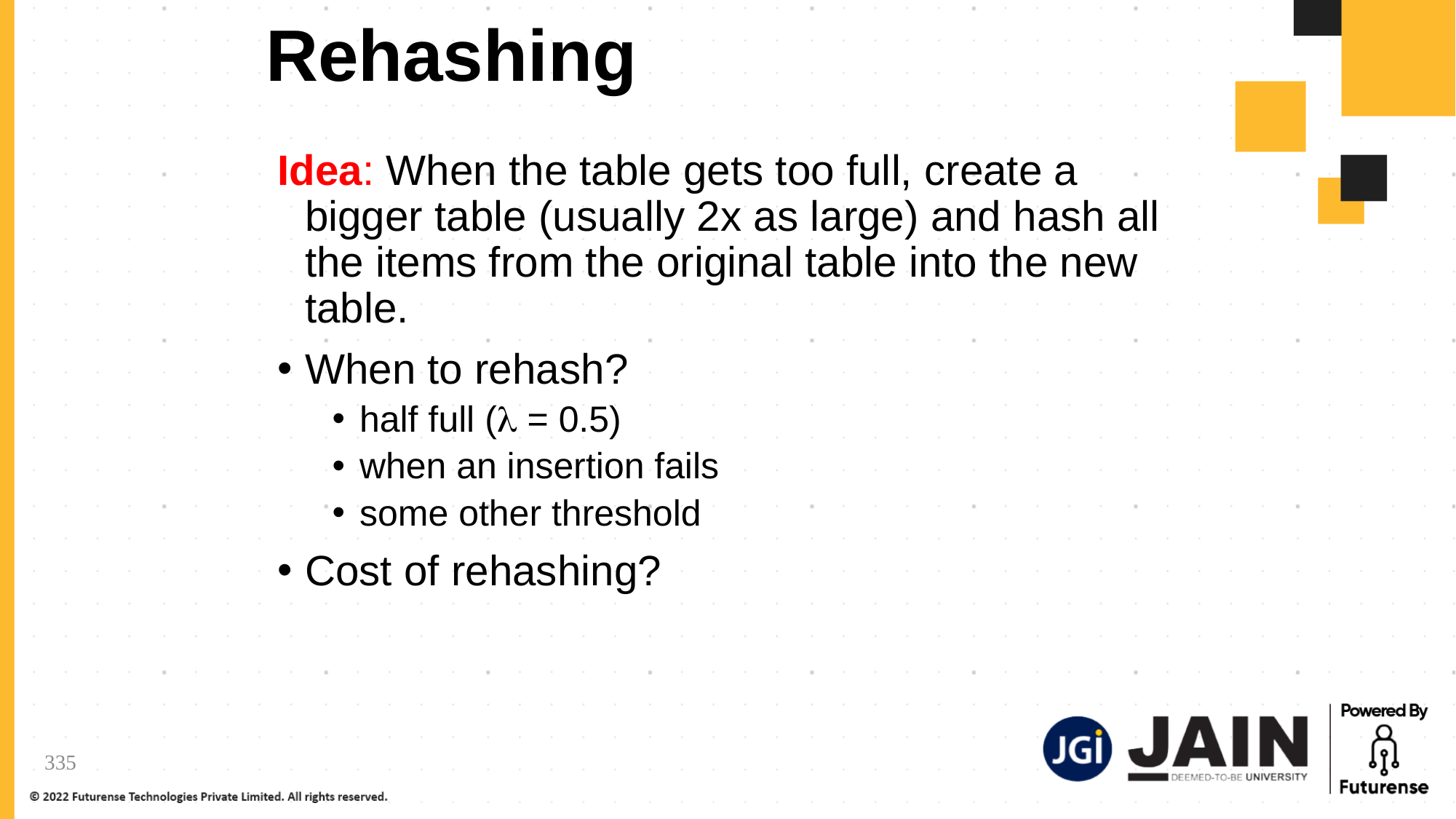

# Rehashing
Idea: When the table gets too full, create a bigger table (usually 2x as large) and hash all the items from the original table into the new table.
When to rehash?
half full (λ = 0.5)
when an insertion fails
some other threshold
Cost of rehashing?
335